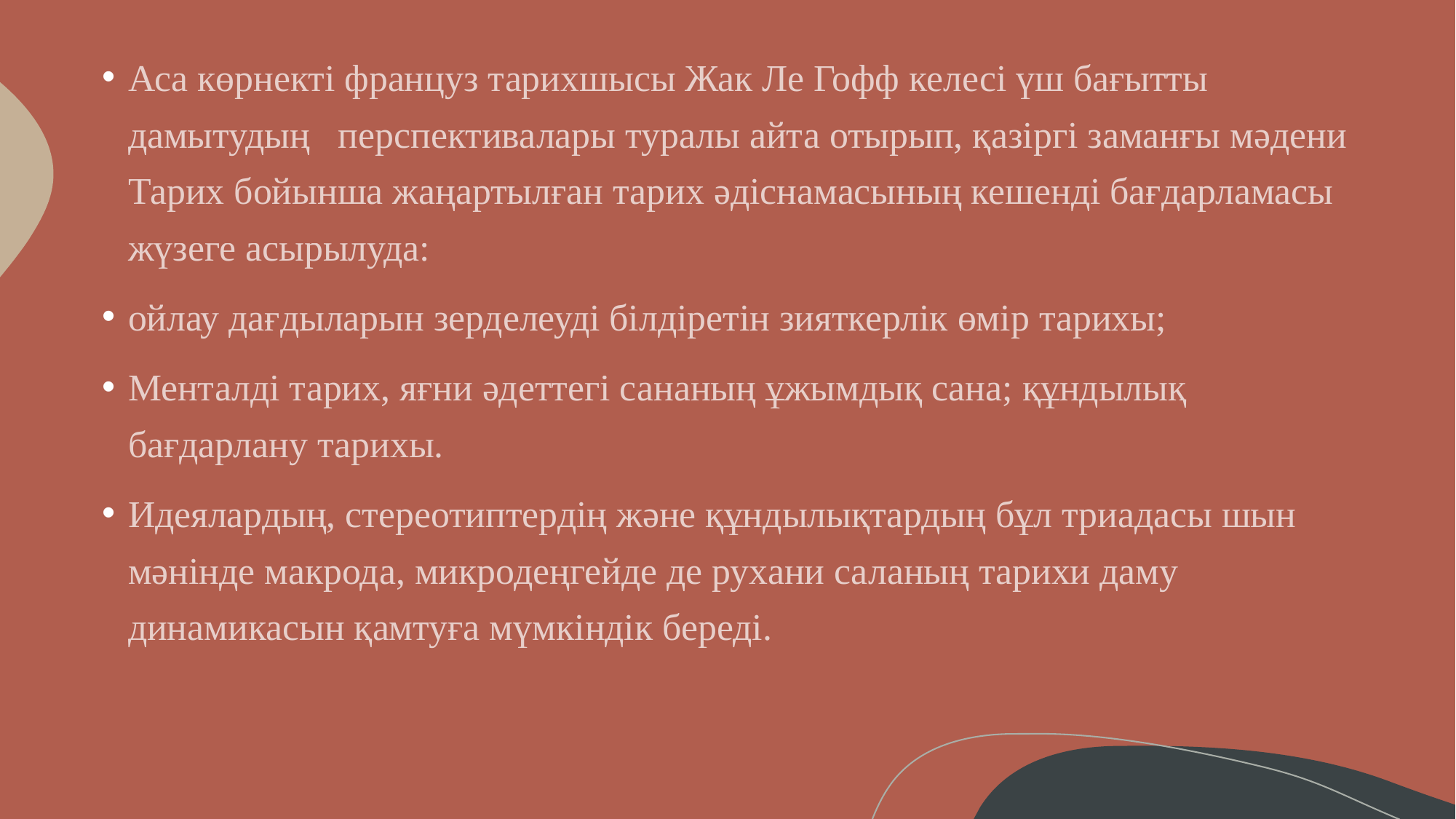

Аса көрнекті француз тарихшысы Жак Ле Гофф келесі үш бағытты дамытудың   перспективалары туралы айта отырып, қазіргі заманғы мәдени Тарих бойынша жаңартылған тарих әдіснамасының кешенді бағдарламасы жүзеге асырылуда:
ойлау дағдыларын зерделеуді білдіретін зияткерлік өмір тарихы;
Менталді тарих, яғни әдеттегі сананың ұжымдық сана; құндылық бағдарлану тарихы.
Идеялардың, стереотиптердің және құндылықтардың бұл триадасы шын мәнінде макрода, микродеңгейде де рухани саланың тарихи даму динамикасын қамтуға мүмкіндік береді.